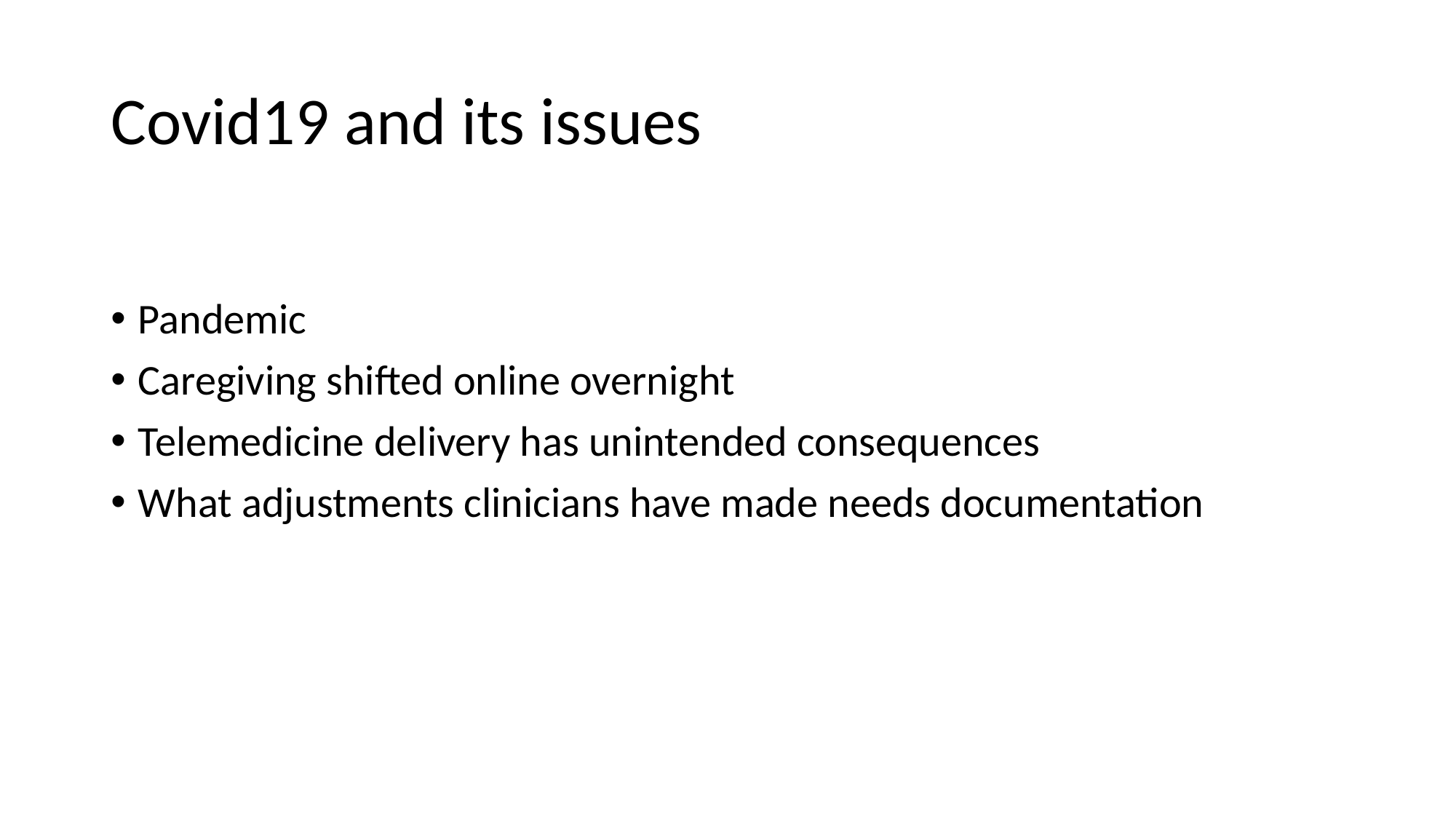

# Covid19 and its issues
Pandemic
Caregiving shifted online overnight
Telemedicine delivery has unintended consequences
What adjustments clinicians have made needs documentation